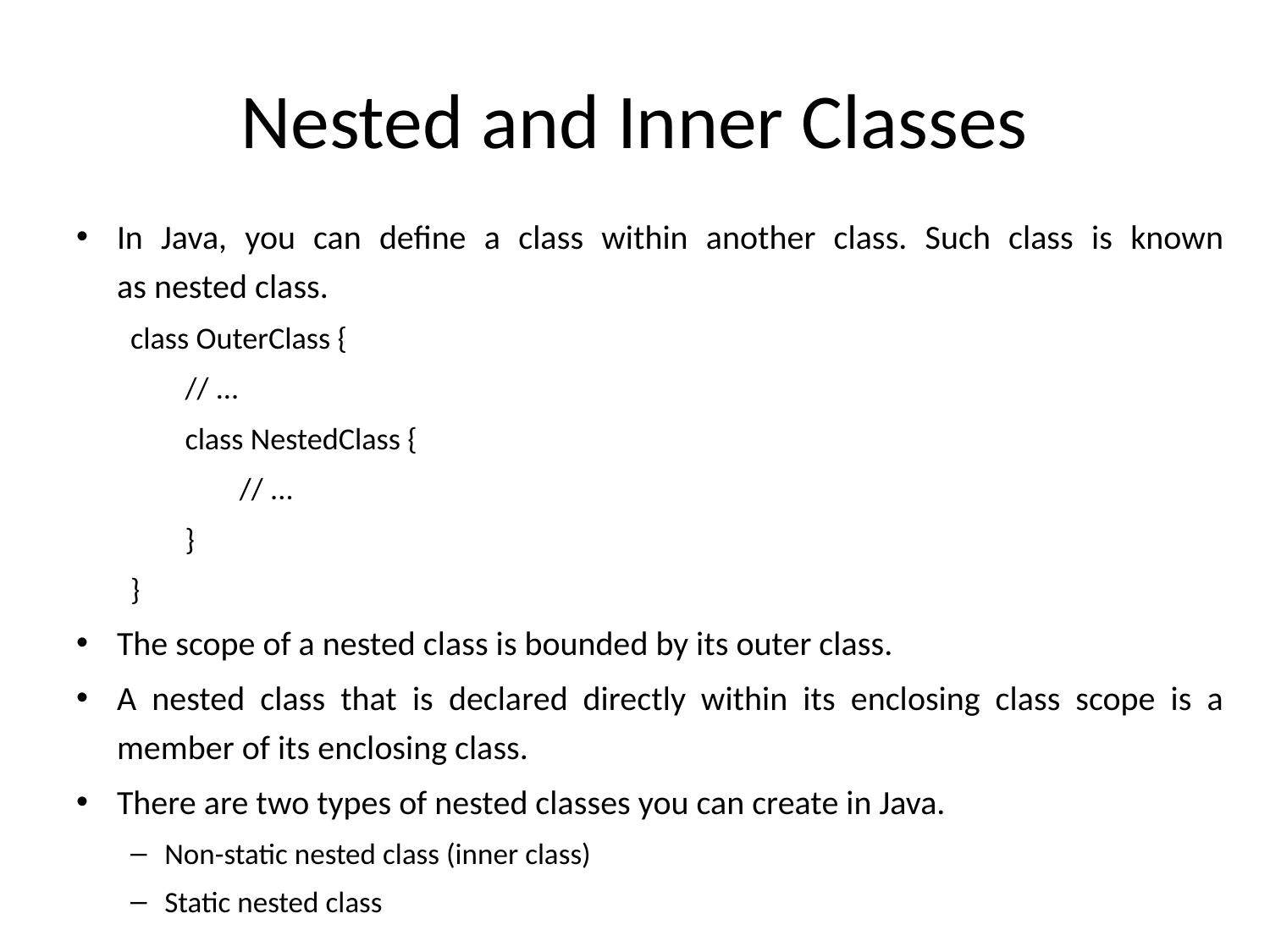

# Nested and Inner Classes
In Java, you can define a class within another class. Such class is known as nested class.
class OuterClass {
// ...
class NestedClass {
// ...
}
}
The scope of a nested class is bounded by its outer class.
A nested class that is declared directly within its enclosing class scope is a member of its enclosing class.
There are two types of nested classes you can create in Java.
Non-static nested class (inner class)
Static nested class